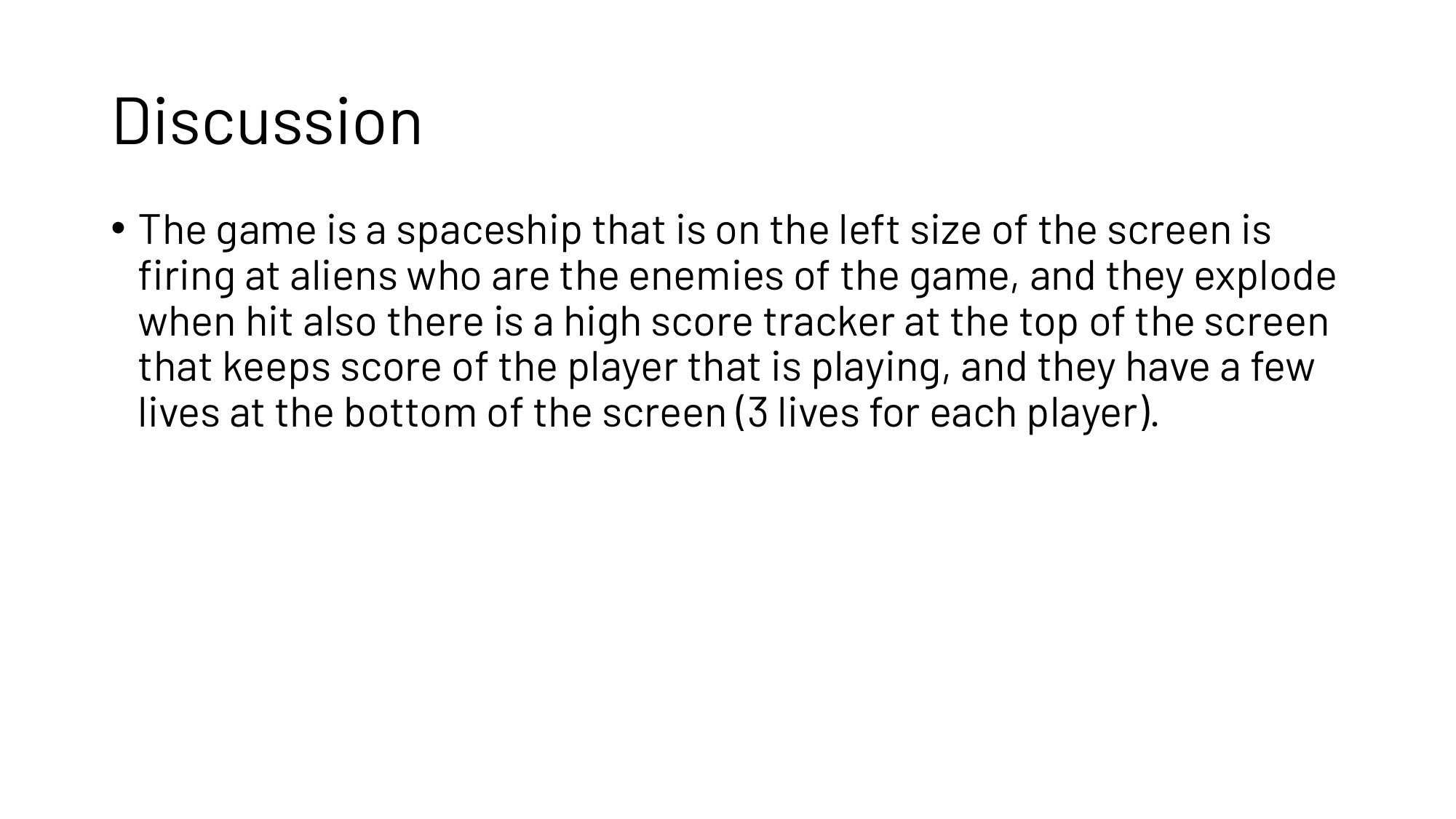

# Discussion
The game is a spaceship that is on the left size of the screen is firing at aliens who are the enemies of the game, and they explode when hit also there is a high score tracker at the top of the screen that keeps score of the player that is playing, and they have a few lives at the bottom of the screen (3 lives for each player).